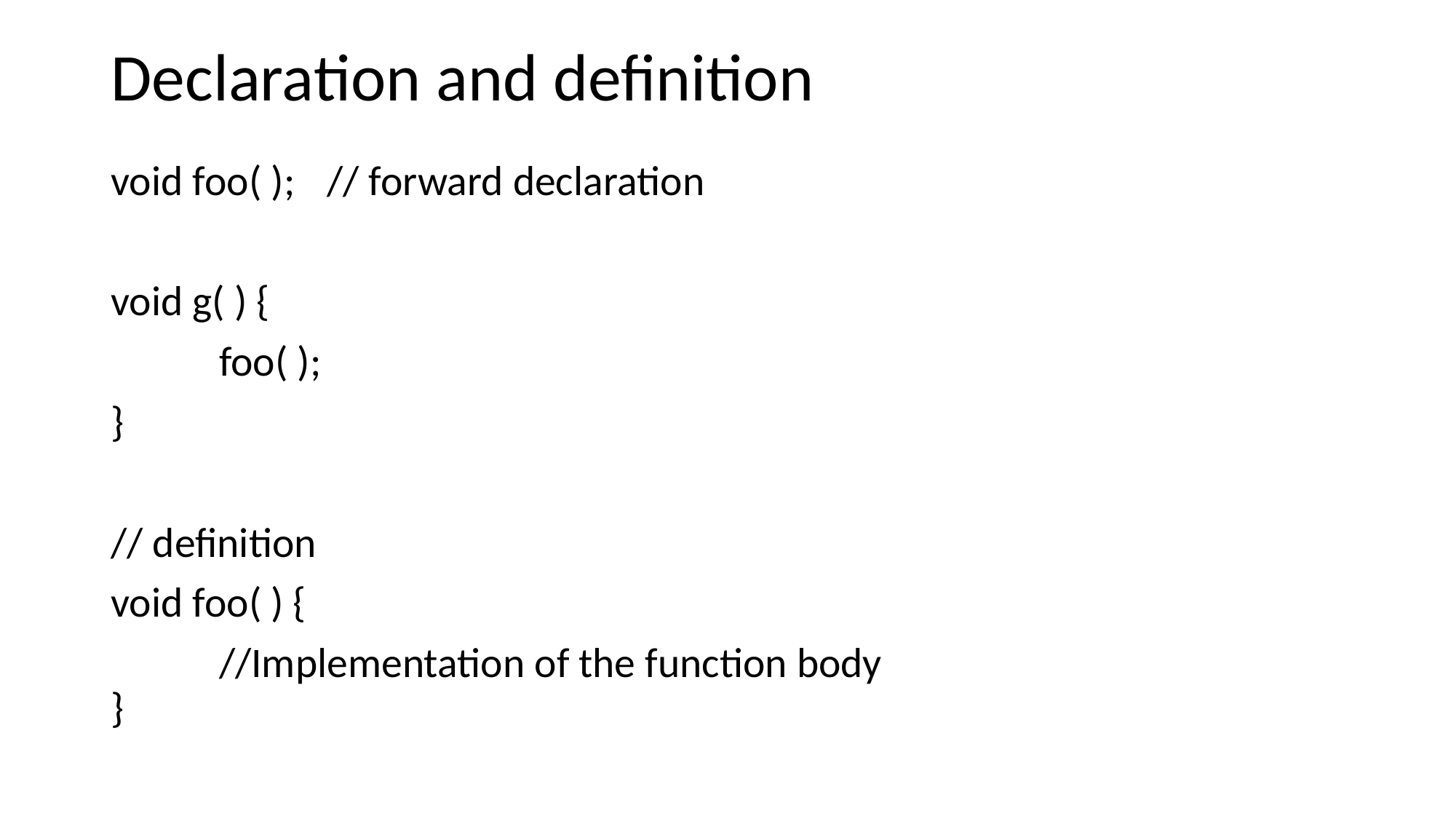

# Declaration and definition
void foo( );		// forward declaration

void g( ) {
	foo( );
}

// definition
void foo( ) {
			//Implementation of the function body
}